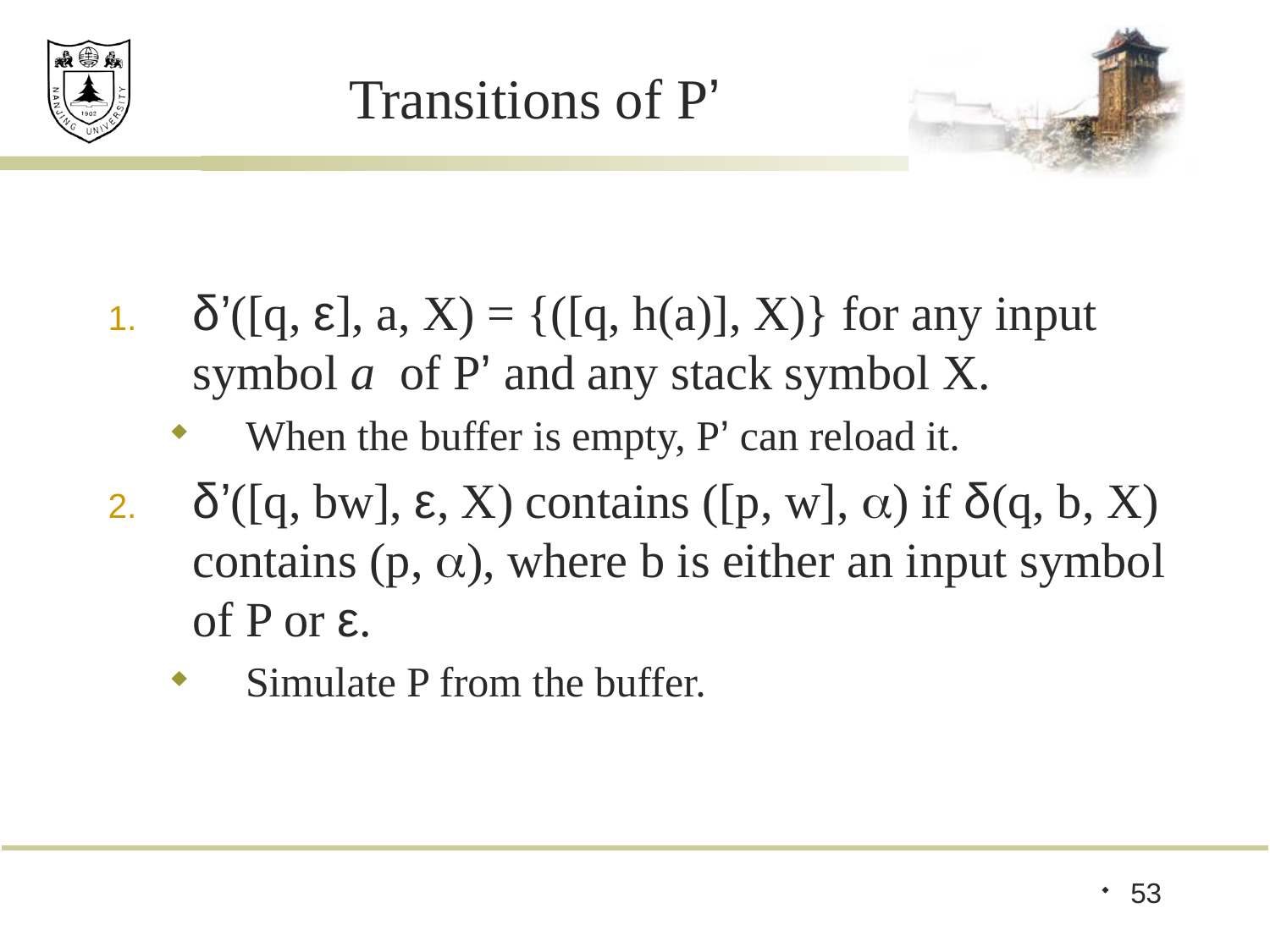

# Transitions of P’
δ’([q, ε], a, X) = {([q, h(a)], X)} for any input symbol a  of P’ and any stack symbol X.
When the buffer is empty, P’ can reload it.
δ’([q, bw], ε, X) contains ([p, w], α) if δ(q, b, X) contains (p, α), where b is either an input symbol of P or ε.
Simulate P from the buffer.
53